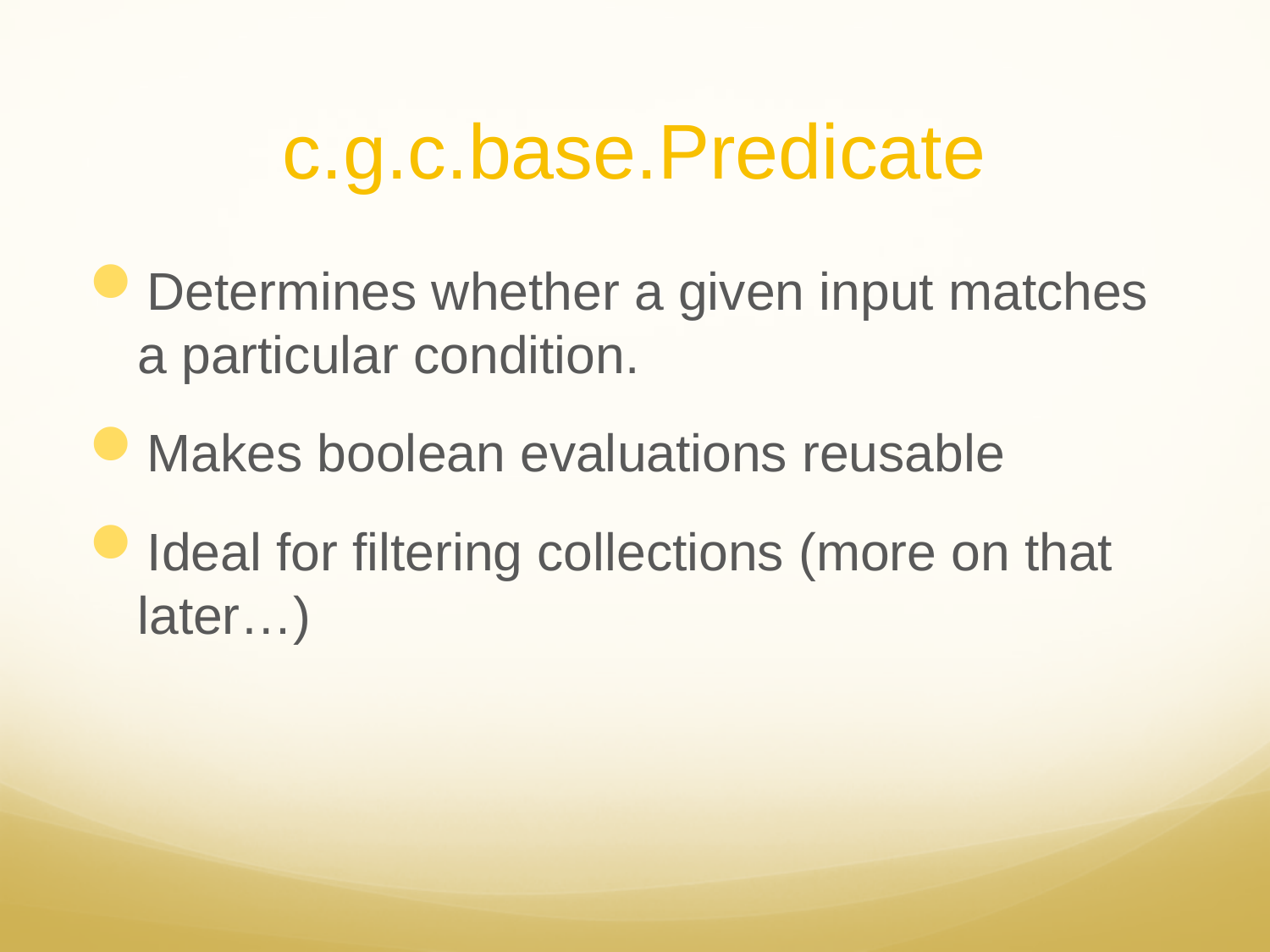

# c.g.c.base.Predicate
Determines whether a given input matches a particular condition.
Makes boolean evaluations reusable
Ideal for filtering collections (more on that later…)